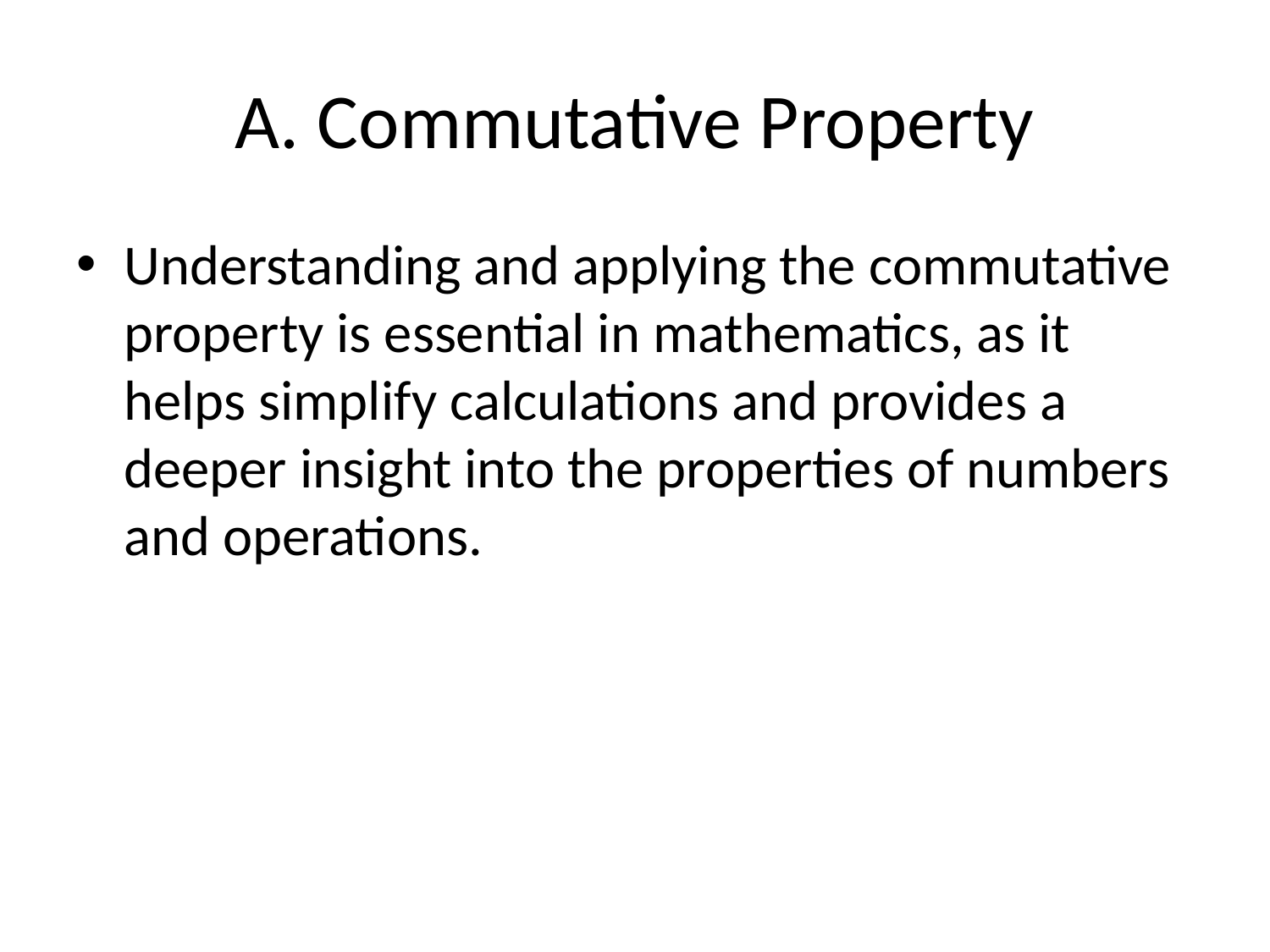

# A. Commutative Property
Understanding and applying the commutative property is essential in mathematics, as it helps simplify calculations and provides a deeper insight into the properties of numbers and operations.